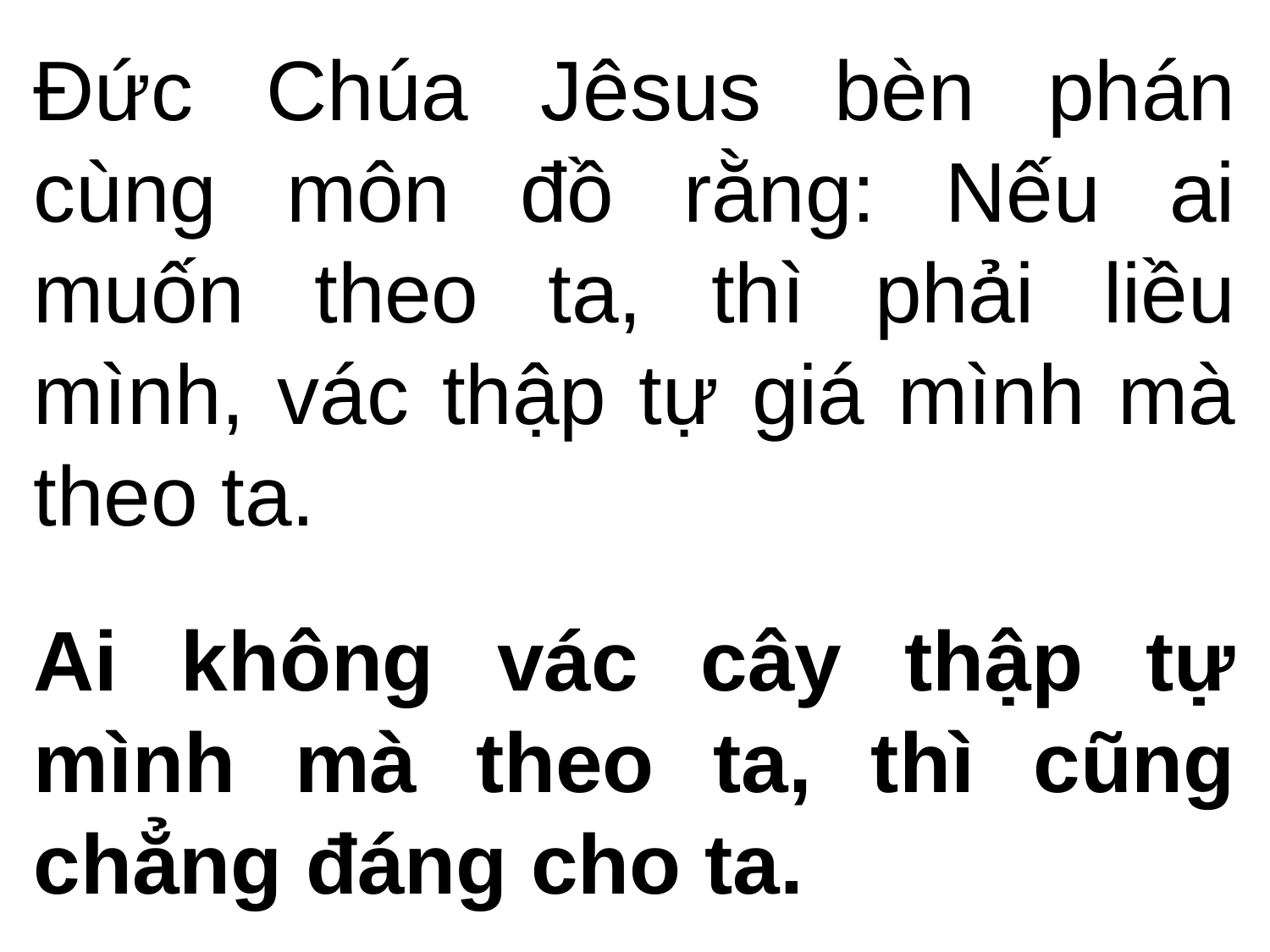

Đức Chúa Jêsus bèn phán cùng môn đồ rằng: Nếu ai muốn theo ta, thì phải liều mình, vác thập tự giá mình mà theo ta.

Ai không vác cây thập tự mình mà theo ta, thì cũng chẳng đáng cho ta.